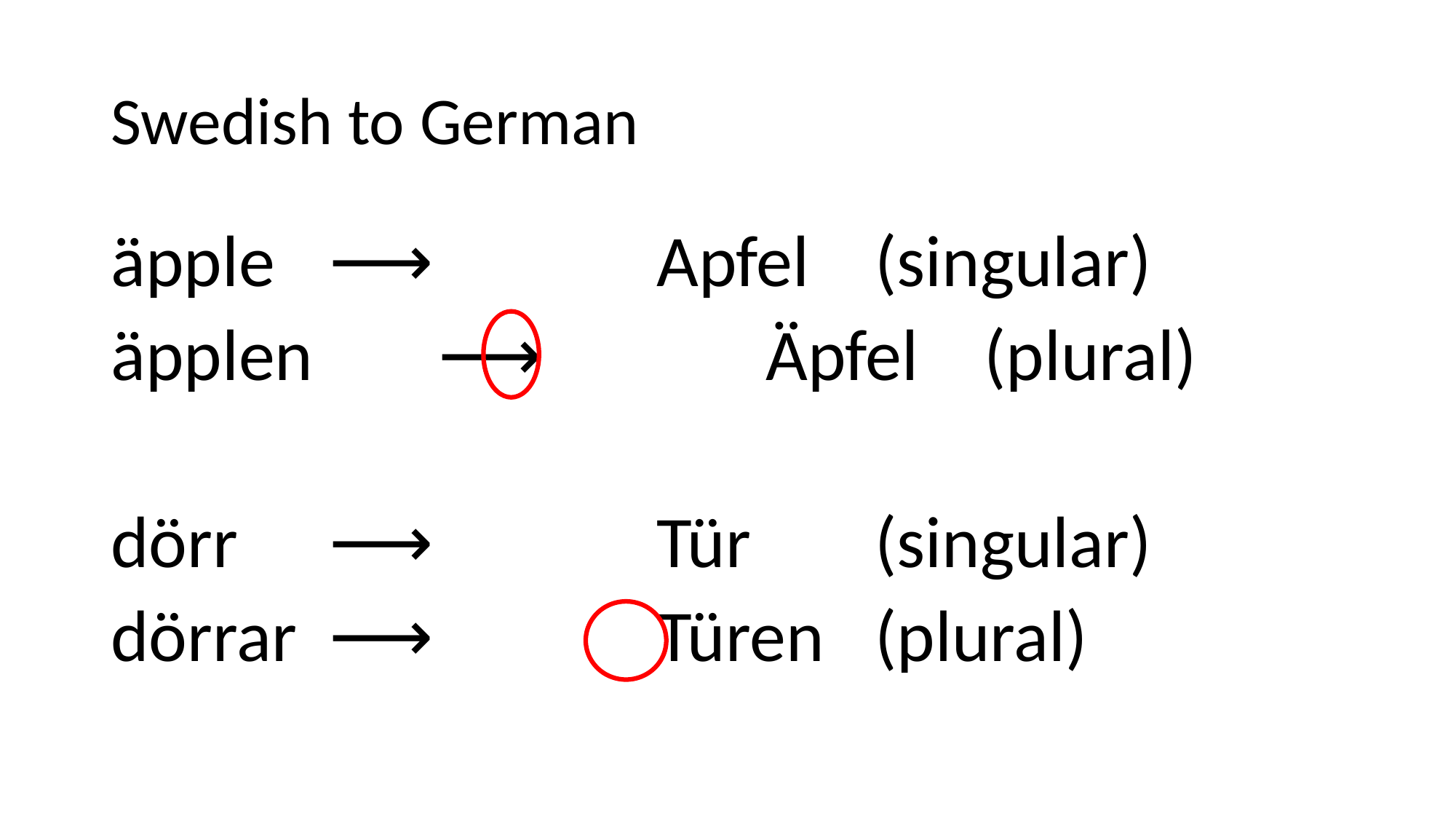

# Swedish to German
äpple 	⟶ 		Apfel 	(singular)
äpplen 	⟶ 		Äpfel 	(plural)

dörr 	⟶ 		Tür   	(singular)
dörrar 	⟶ 		Türen  	(plural)